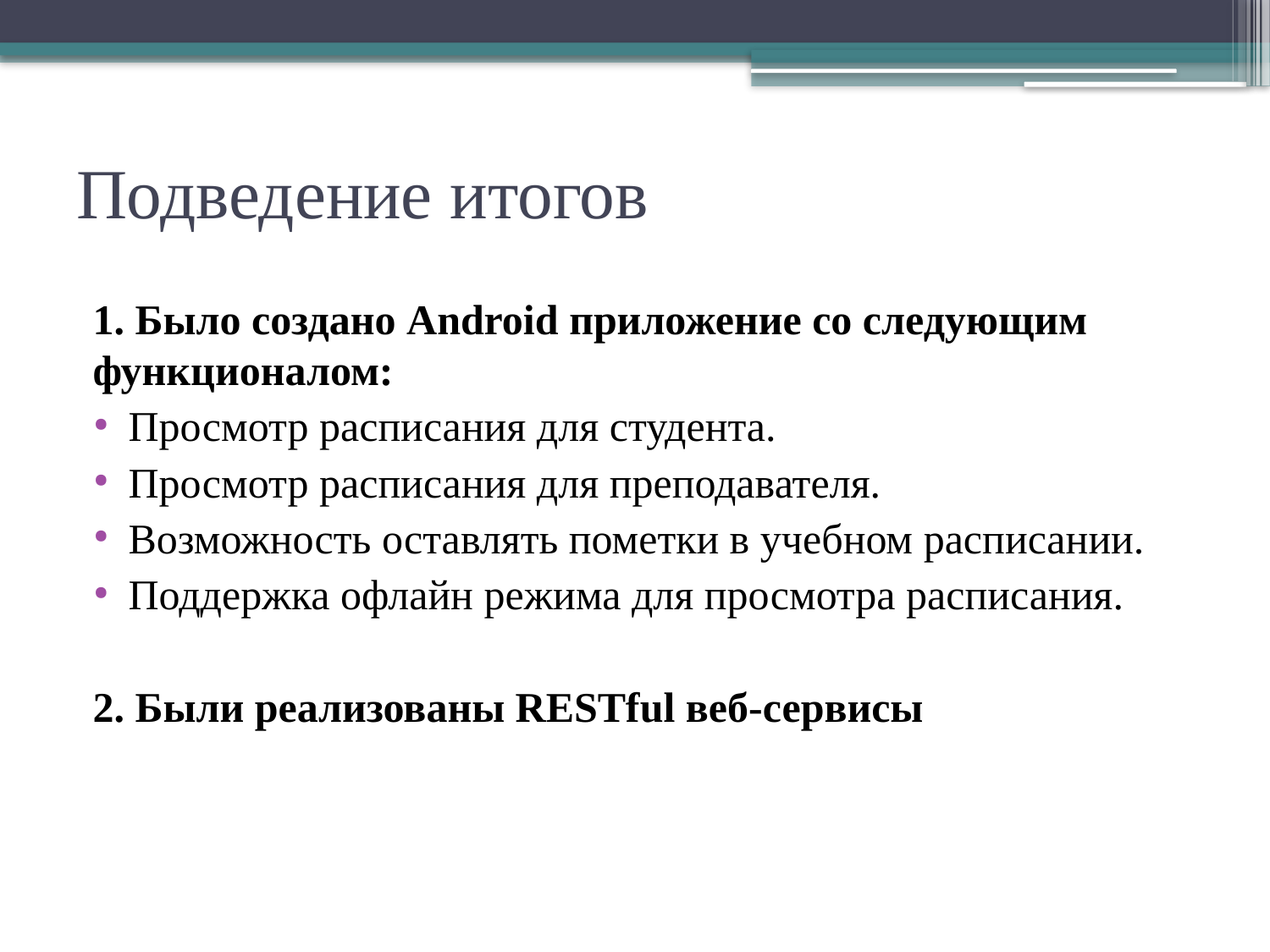

# Подведение итогов
1. Было создано Android приложение со следующим функционалом:
Просмотр расписания для студента.
Просмотр расписания для преподавателя.
Возможность оставлять пометки в учебном расписании.
Поддержка офлайн режима для просмотра расписания.

2. Были реализованы RESTful веб-сервисы